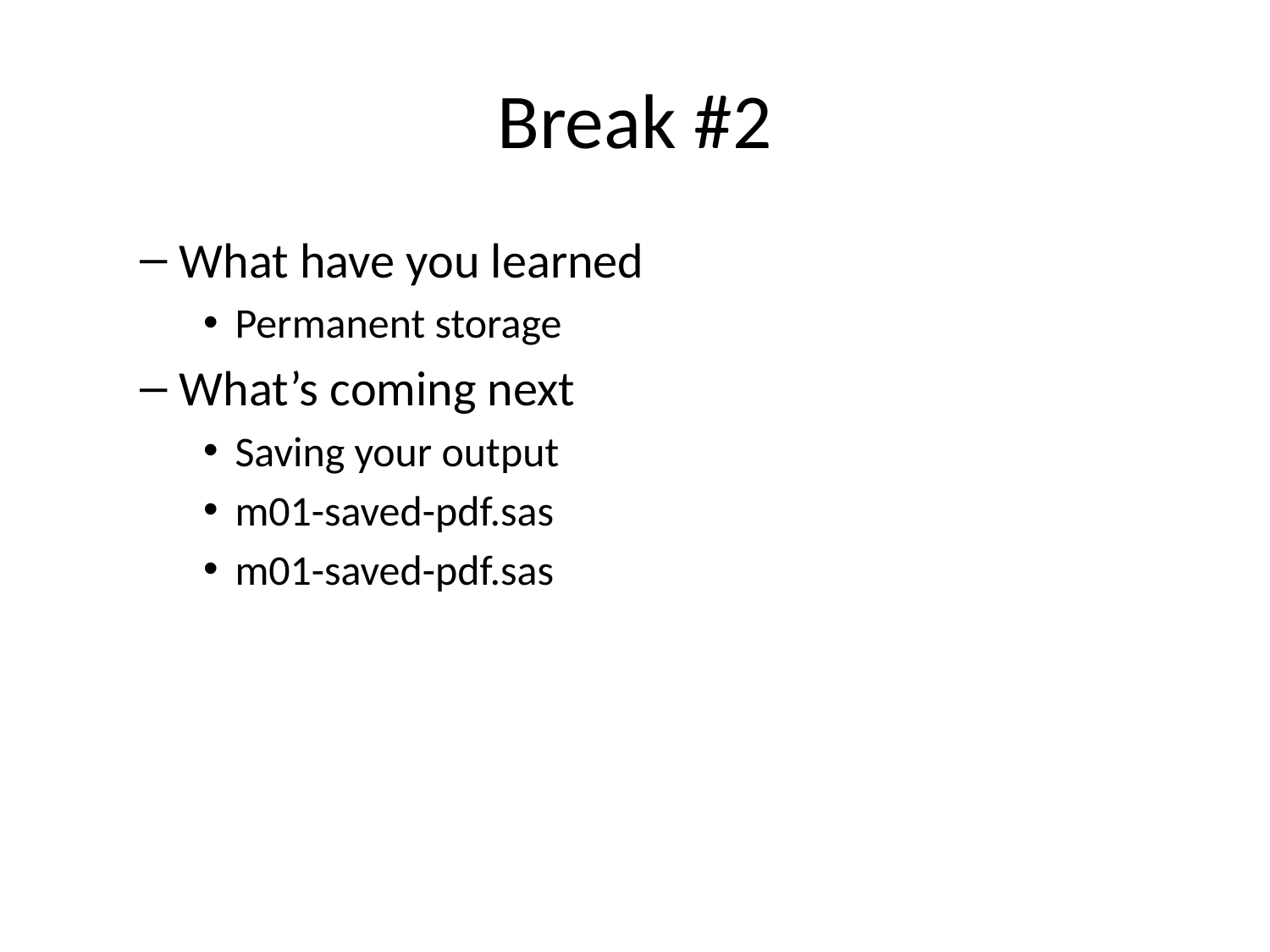

# Break #2
What have you learned
Permanent storage
What’s coming next
Saving your output
m01-saved-pdf.sas
m01-saved-pdf.sas